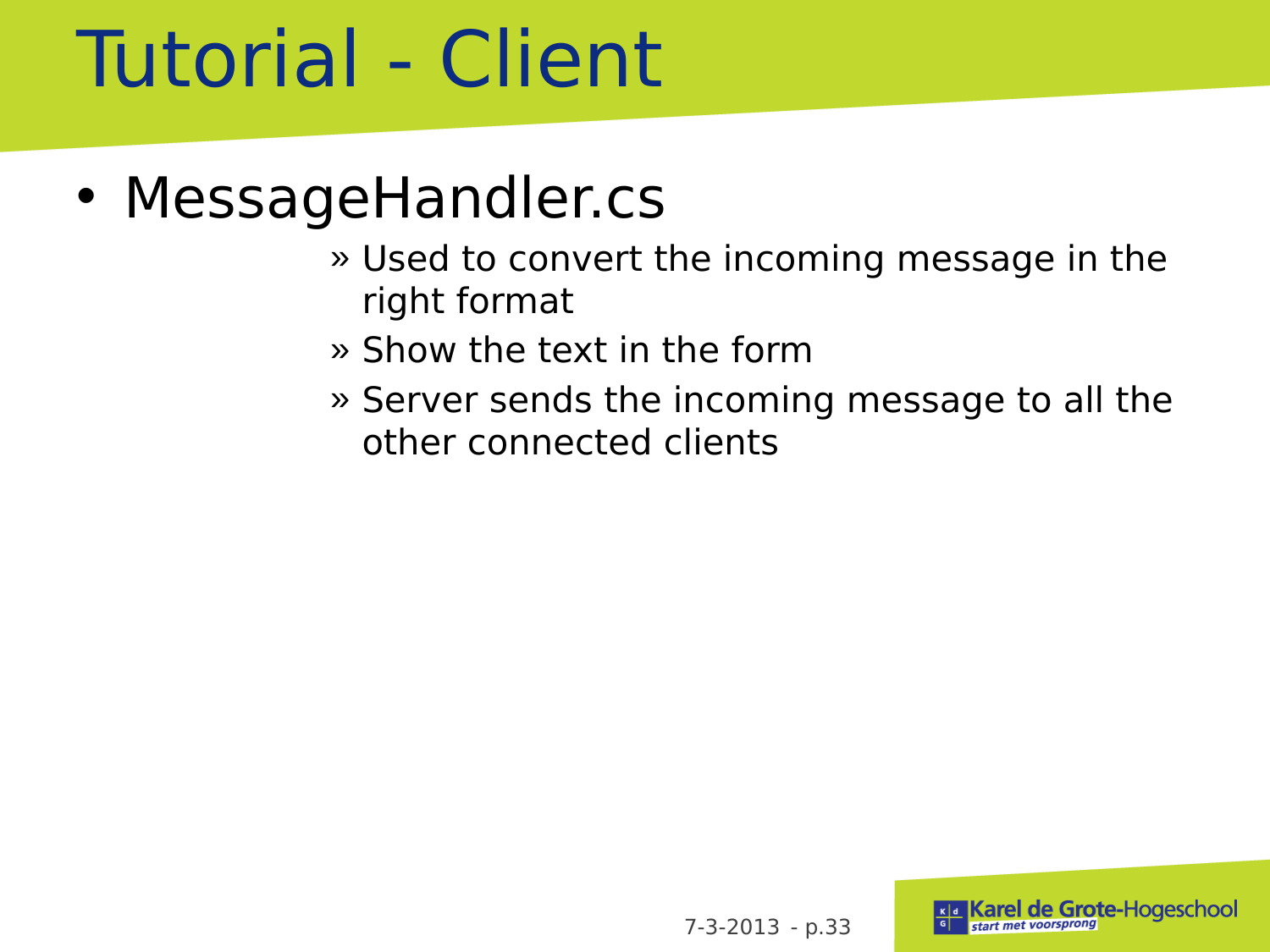

# Tutorial - Client
MessageHandler.cs
Used to convert the incoming message in the right format
Show the text in the form
Server sends the incoming message to all the other connected clients

7-3-2013
- p.33